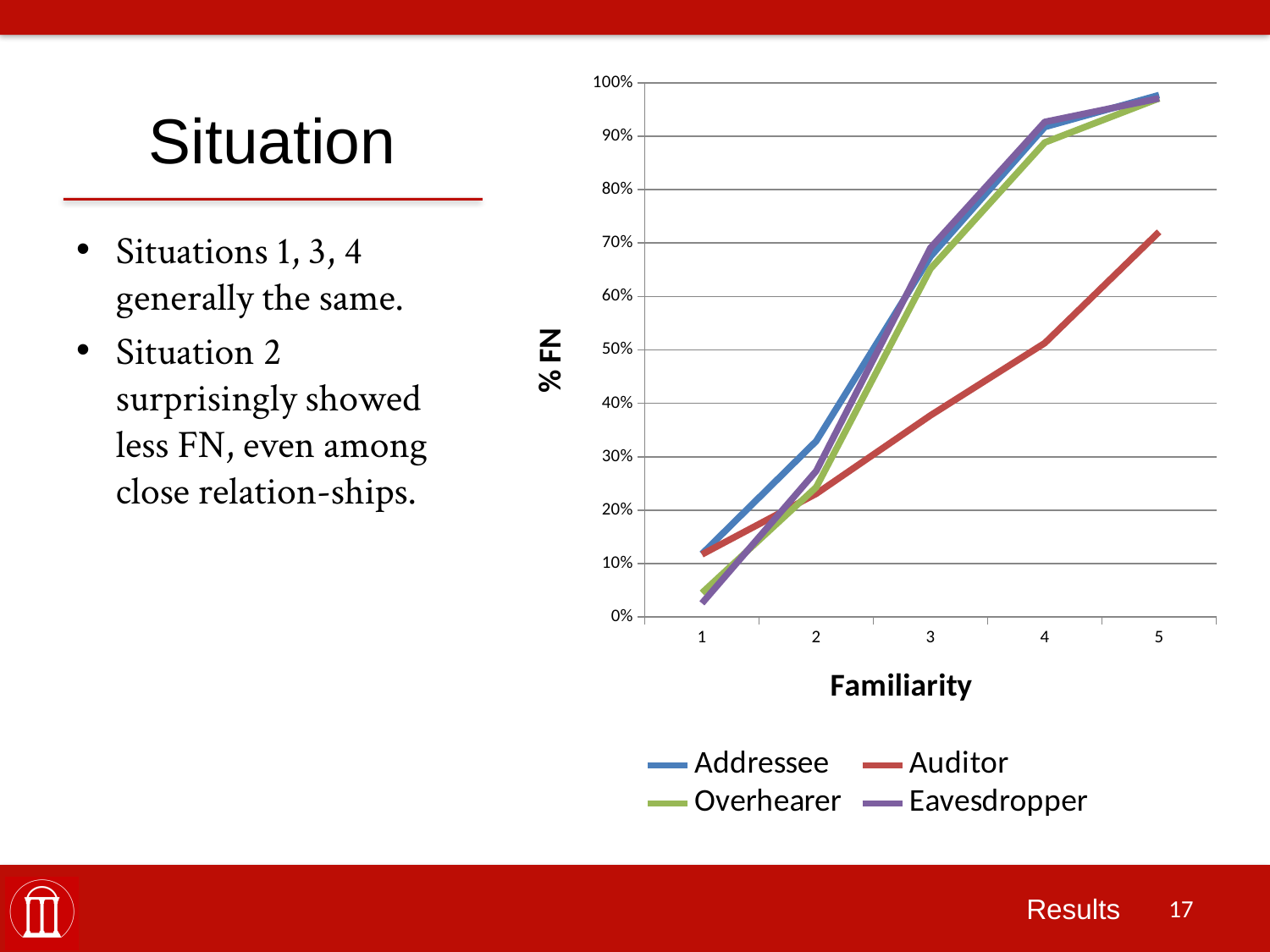

# Situation

### Chart

| Category | Addressee | Auditor | Overhearer | Eavesdropper |
|---|---|---|---|---|
Situations 1, 3, 4 generally the same.
Situation 2 surprisingly showed less FN, even among close relation-ships.
Results
17